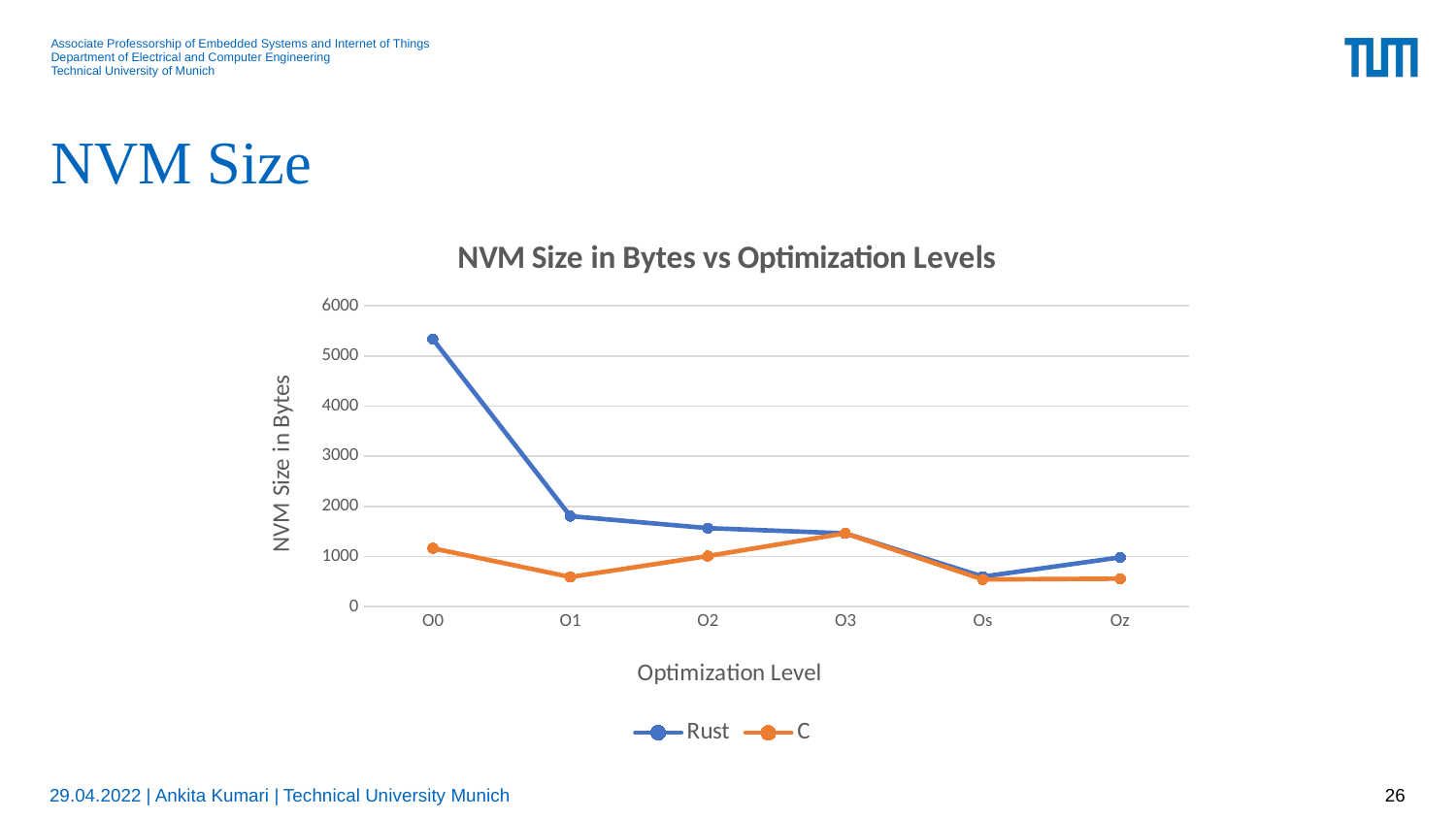

# NVM Size

### Chart:  NVM Size in Bytes vs Optimization Levels

| Category | Rust | C |
|---|---|---|
| O0 | 5338.0 | 1164.0 |
| O1 | 1806.0 | 592.0 |
| O2 | 1567.0 | 1010.0 |
| O3 | 1462.0 | 1464.0 |
| Os | 600.0 | 542.0 |
| Oz | 984.0 | 558.0 |
29.04.2022 | Ankita Kumari | Technical University Munich
26